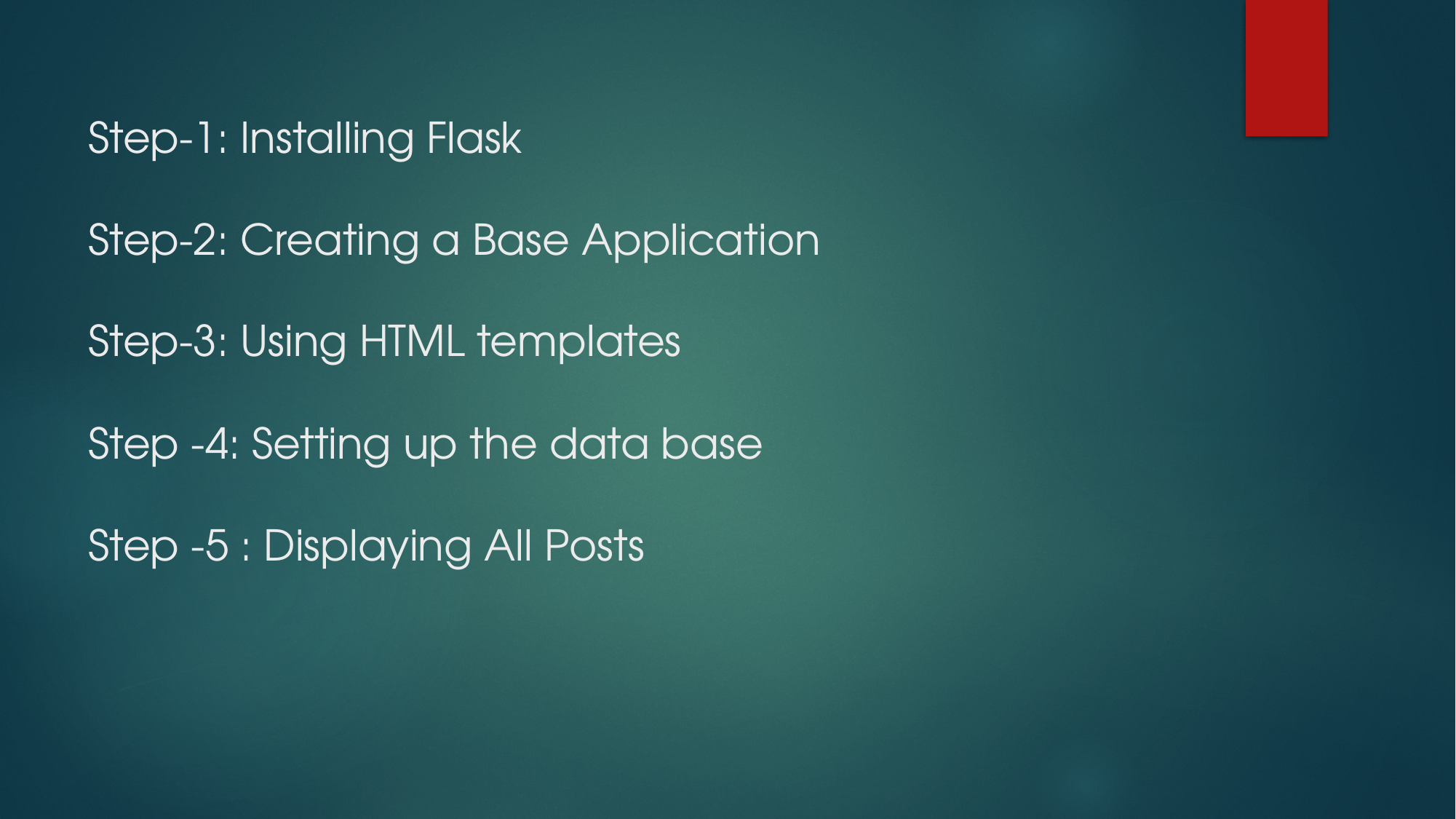

# Step-1: Installing Flask Step-2: Creating a Base Application Step-3: Using HTML templates Step -4: Setting up the data base Step -5 : Displaying All Posts